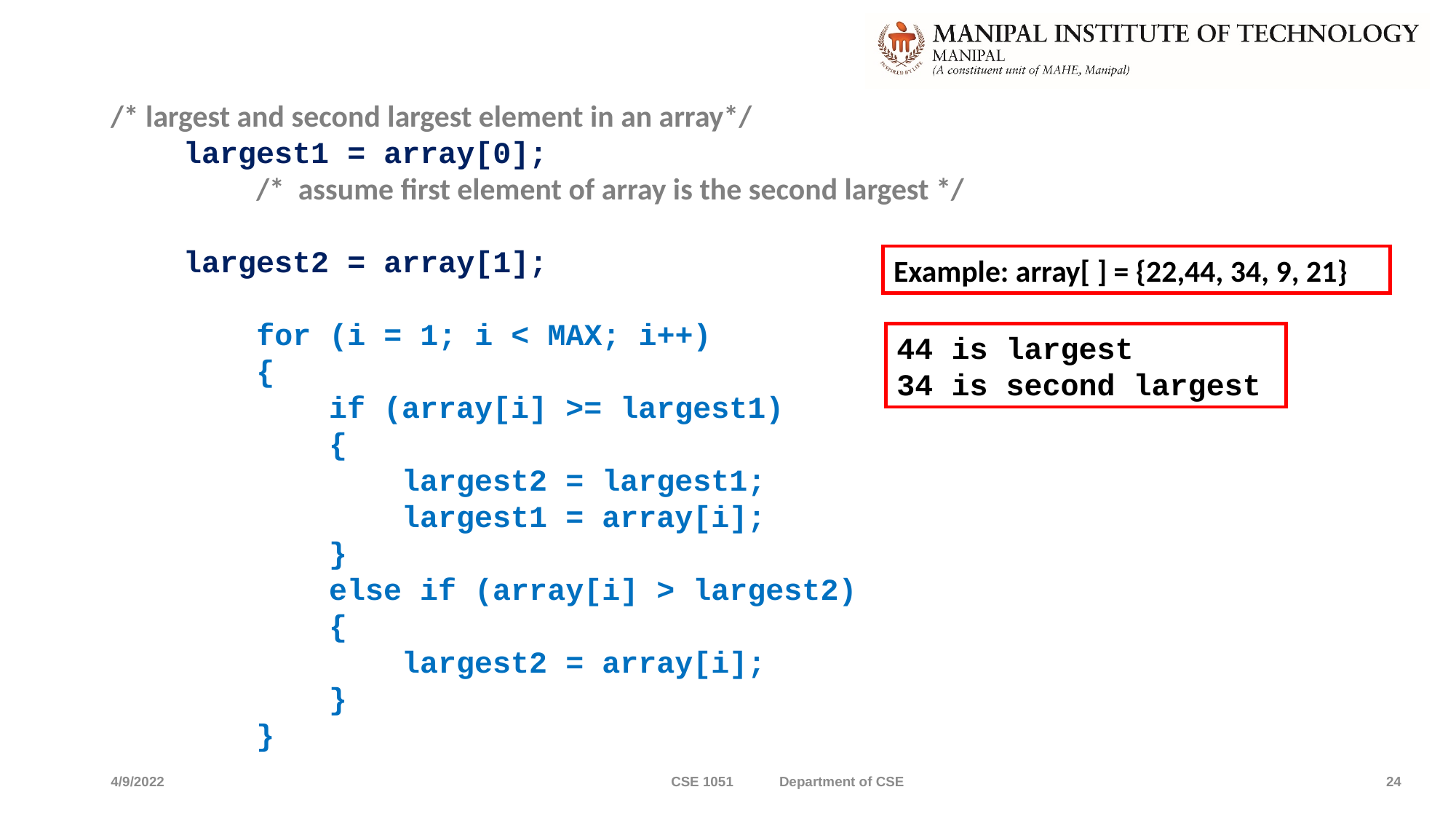

/* largest and second largest element in an array*/
    largest1 = array[0];
        /*  assume first element of array is the second largest */

    largest2 = array[1];

        for (i = 1; i < MAX; i++)
        {
            if (array[i] >= largest1)
            {
                largest2 = largest1;
                largest1 = array[i];
            }
            else if (array[i] > largest2)
            {
                largest2 = array[i];
            }
        }
Example: array[ ] = {22,44, 34, 9, 21}
44 is largest
34 is second largest
4/9/2022
CSE 1051            Department of CSE
24